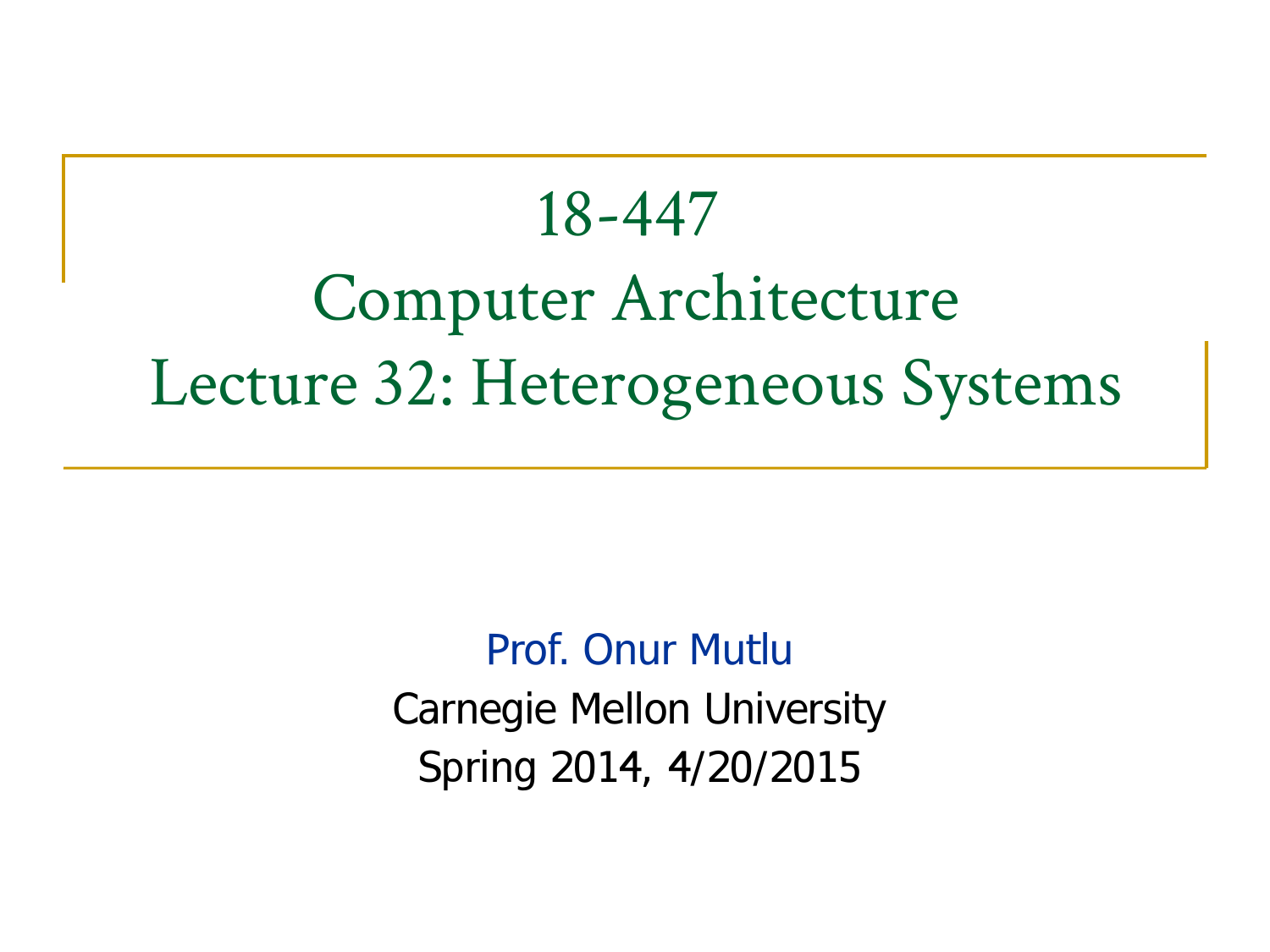

# 18-447 Computer Architecture Lecture 32: Heterogeneous Systems

Prof. Onur Mutlu
Carnegie Mellon University
Spring 2014, 4/20/2015